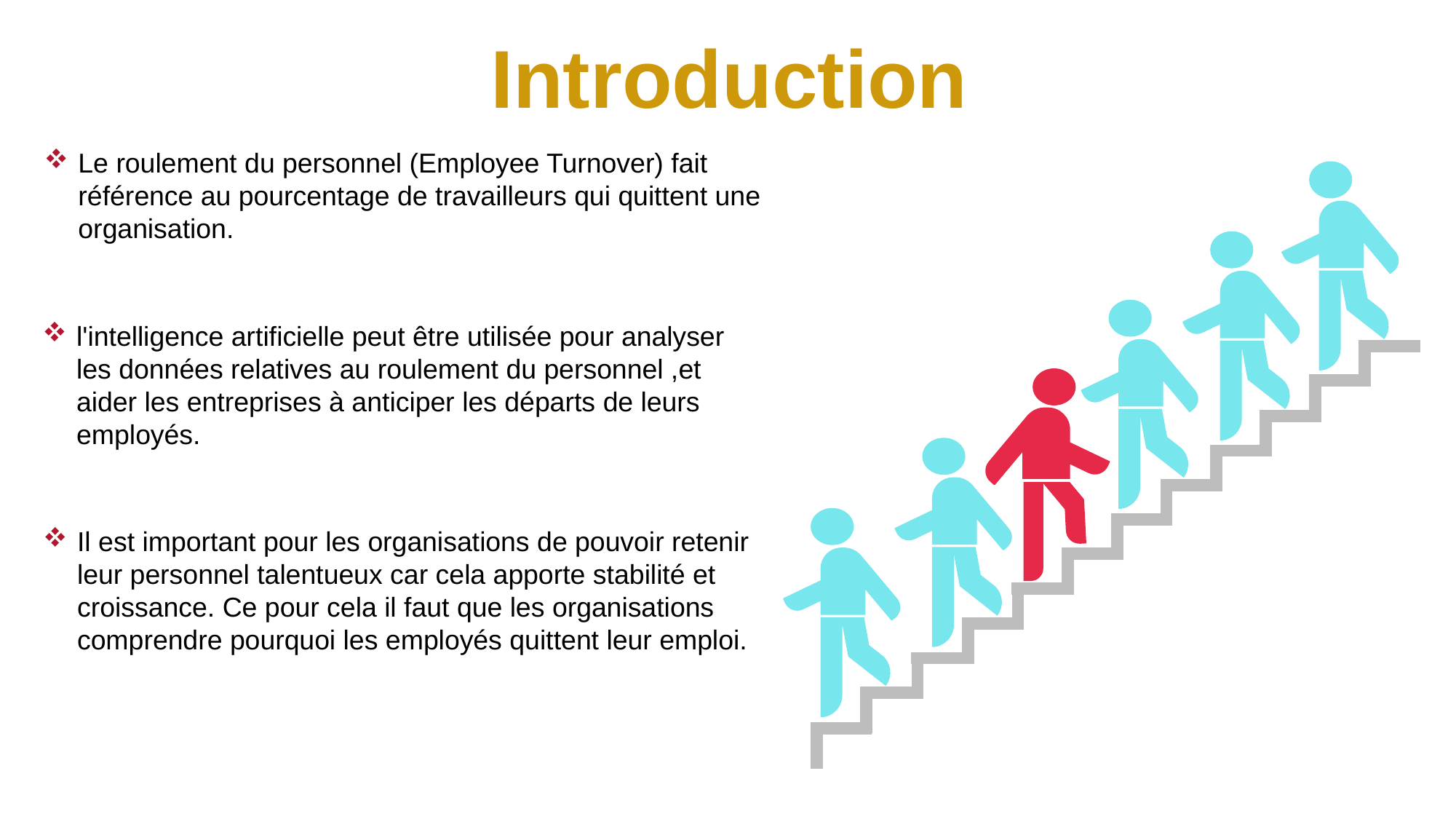

Introduction
Le roulement du personnel (Employee Turnover) fait référence au pourcentage de travailleurs qui quittent une organisation.

l'intelligence artificielle peut être utilisée pour analyser les données relatives au roulement du personnel ,et aider les entreprises à anticiper les départs de leurs employés.
Il est important pour les organisations de pouvoir retenir leur personnel talentueux car cela apporte stabilité et croissance. Ce pour cela il faut que les organisations comprendre pourquoi les employés quittent leur emploi.